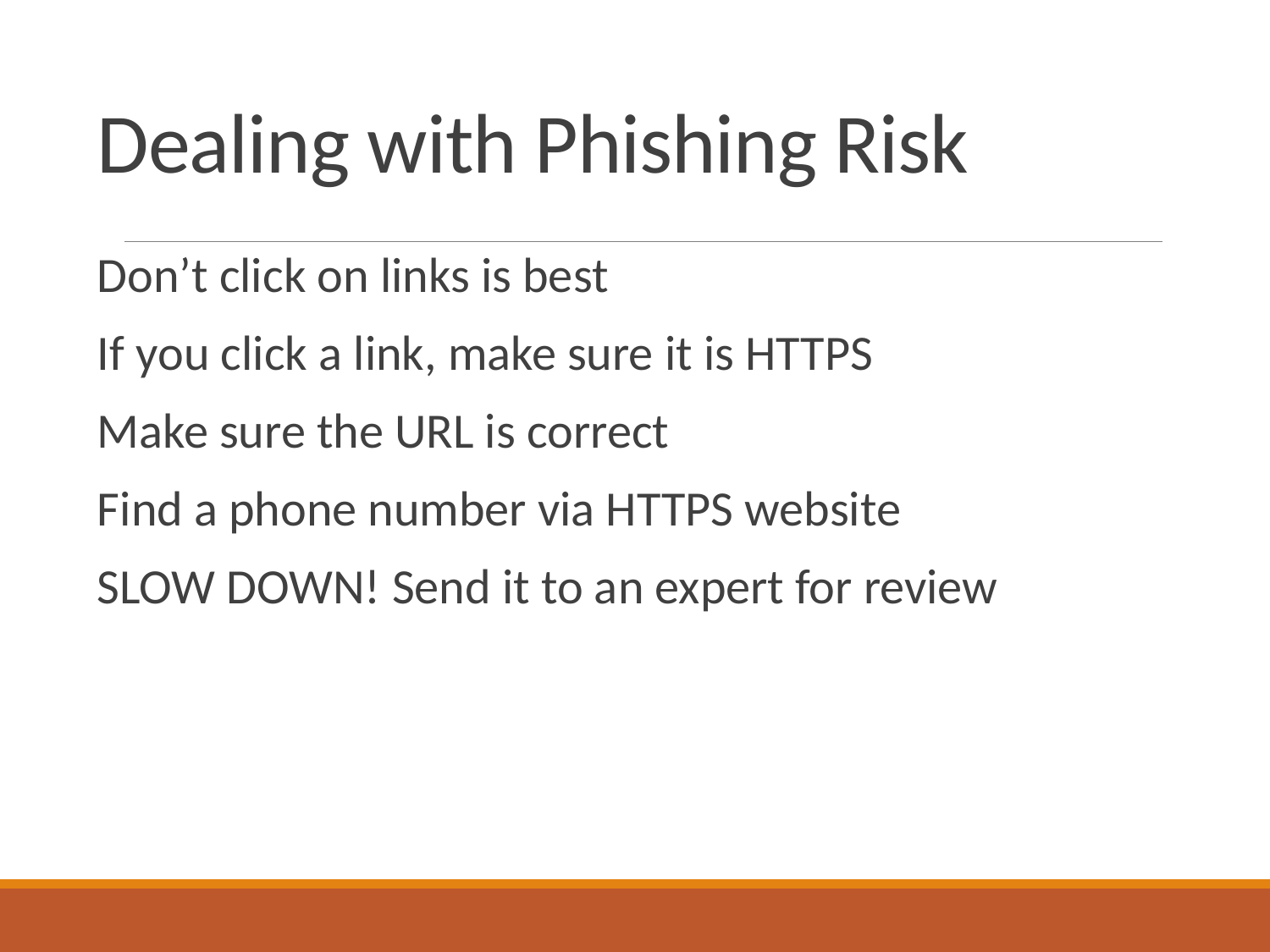

# Dealing with Phishing Risk
Don’t click on links is best
If you click a link, make sure it is HTTPS
Make sure the URL is correct
Find a phone number via HTTPS website
SLOW DOWN! Send it to an expert for review